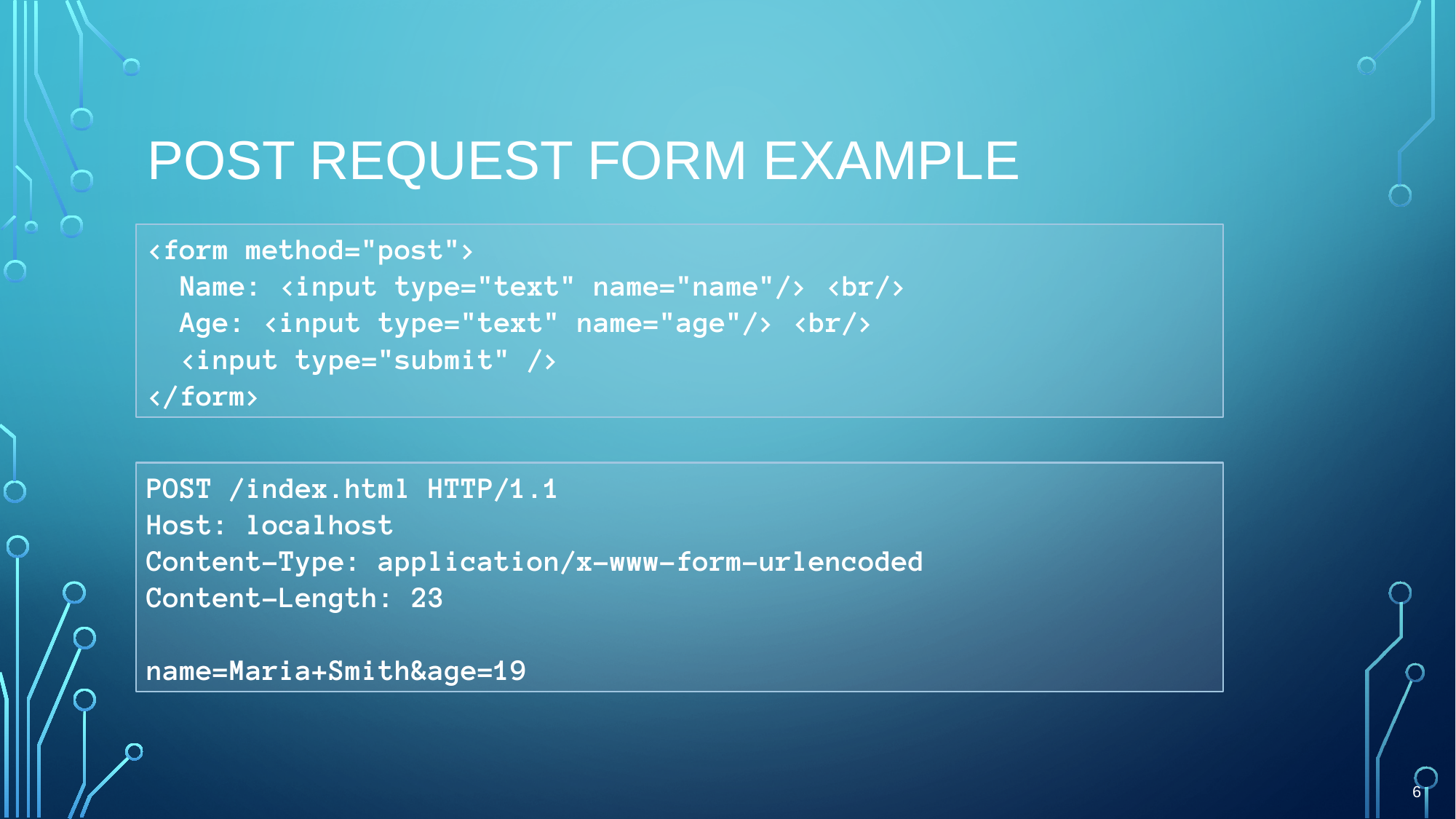

# POST request FORM example
<form method="post">
  Name: <input type="text" name="name"/> <br/>
  Age: <input type="text" name="age"/> <br/>
  <input type="submit" />
</form>
POST /index.html HTTP/1.1
Host: localhost
Content-Type: application/x-www-form-urlencoded
Content-Length: 23

name=Maria+Smith&age=19
6